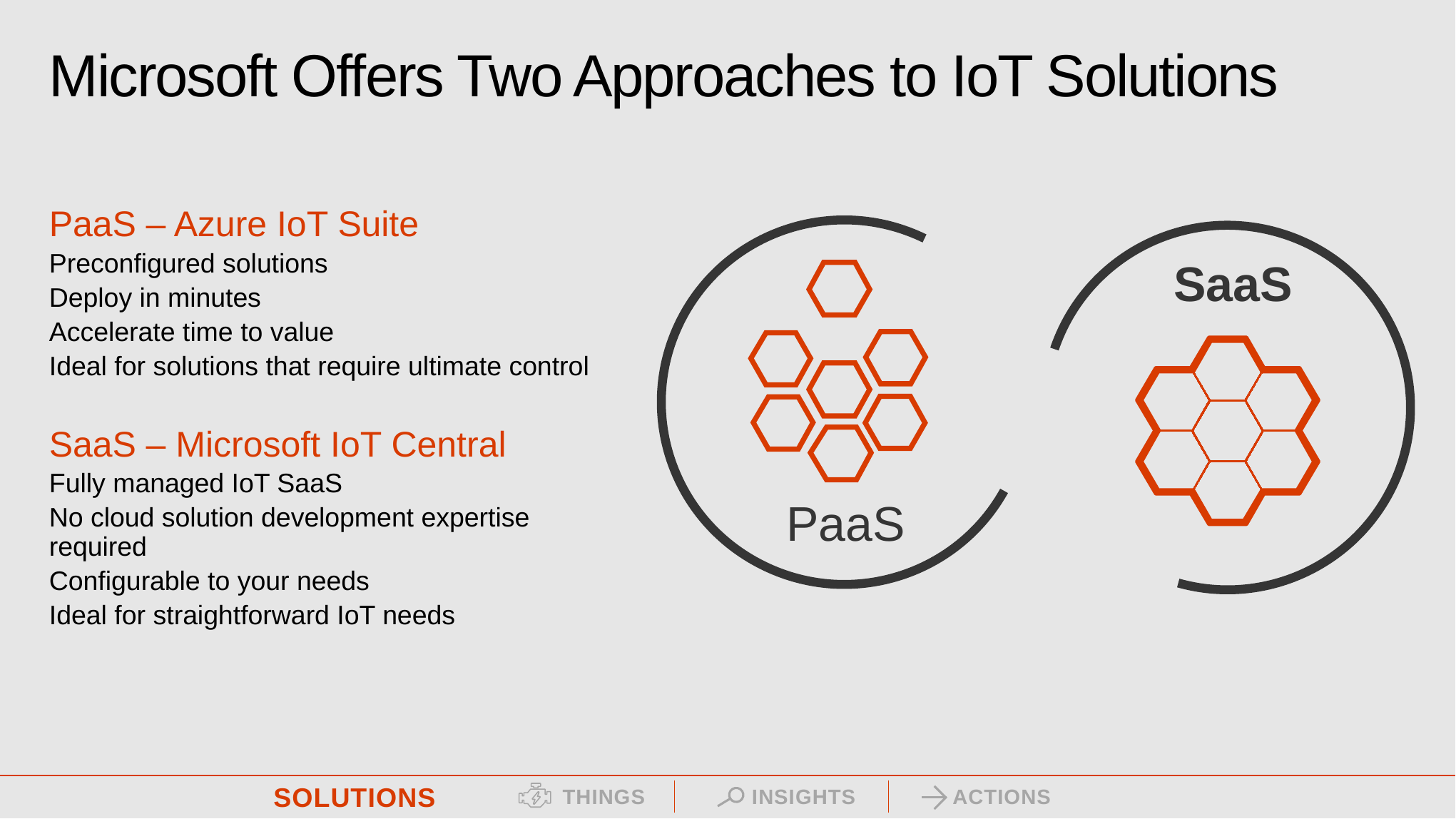

Can we make both paas and saas the same color, but the ring around saas can stay red.

We can kill the black borders top and bottom.
# Microsoft Offers Two Approaches to IoT Solutions
PaaS – Azure IoT Suite
Preconfigured solutions
Deploy in minutes
Accelerate time to value
Ideal for solutions that require ultimate control
SaaS – Microsoft IoT Central
Fully managed IoT SaaS
No cloud solution development expertise required
Configurable to your needs
Ideal for straightforward IoT needs

PaaS

SaaS